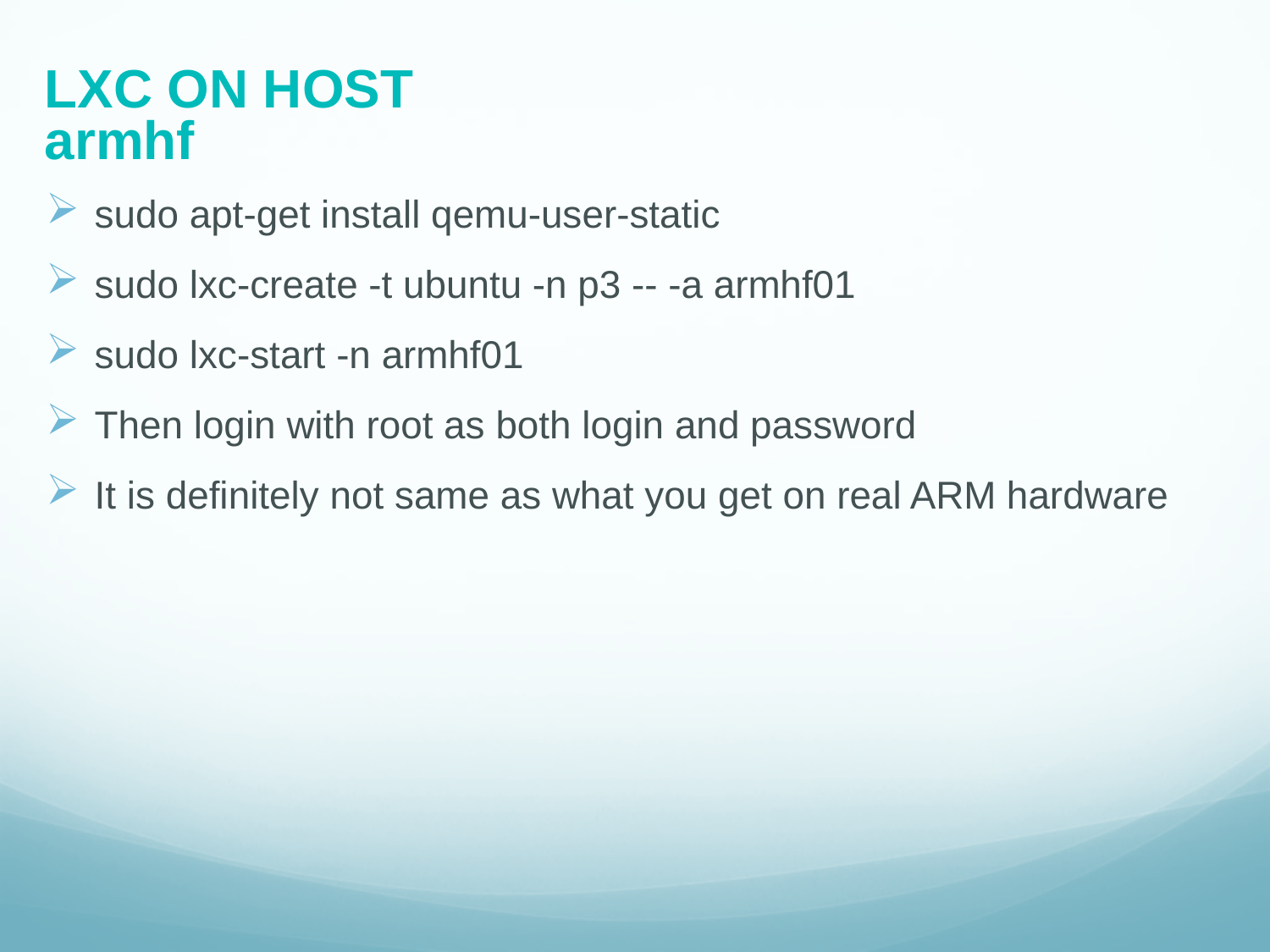

# LXC ON HOST armhf
sudo apt-get install qemu-user-static
sudo lxc-create -t ubuntu -n p3 -- -a armhf01
sudo lxc-start -n armhf01
Then login with root as both login and password
It is definitely not same as what you get on real ARM hardware